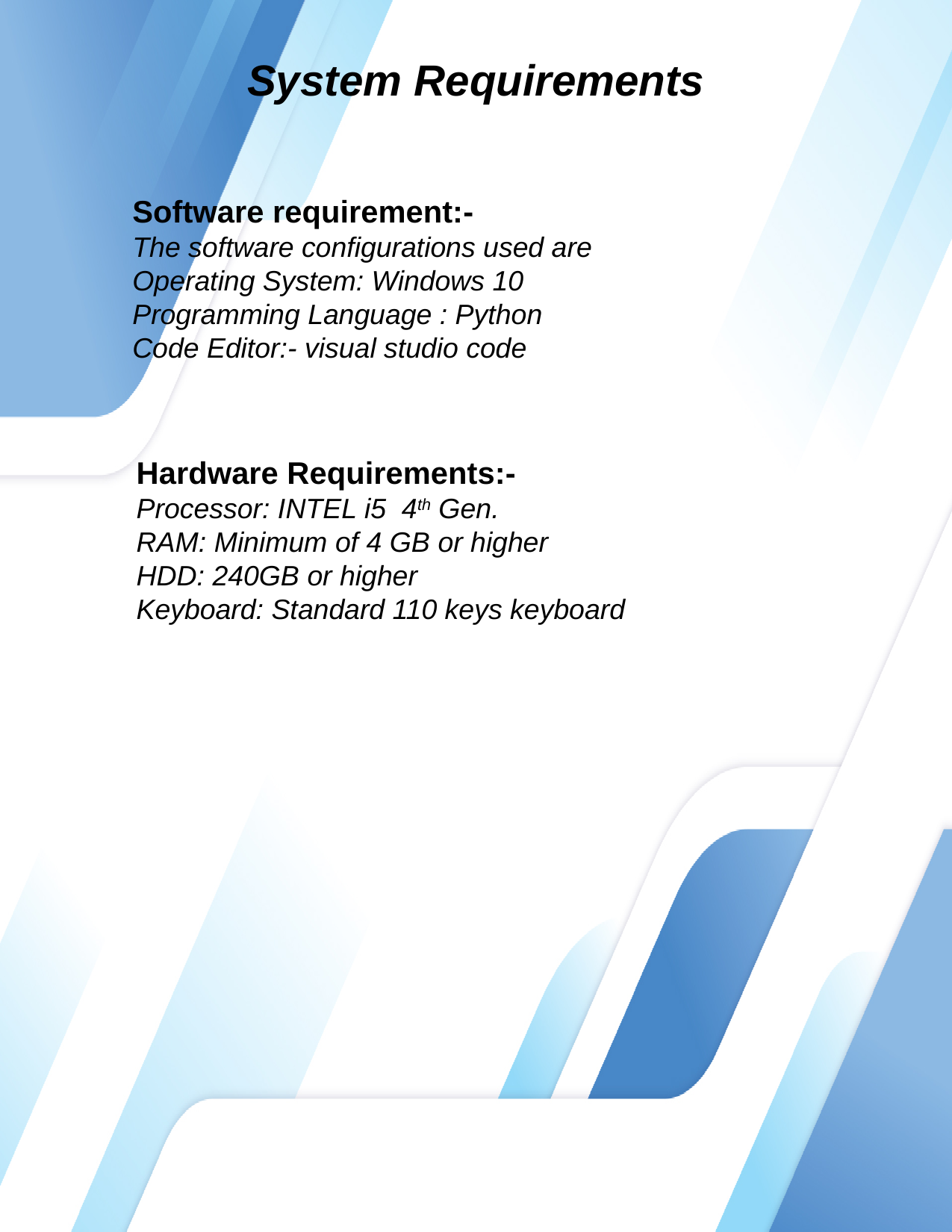

System Requirements
Software requirement:-
The software configurations used are
Operating System: Windows 10
Programming Language : Python
Code Editor:- visual studio code

Hardware Requirements:-
Processor: INTEL i5  4th Gen.
RAM: Minimum of 4 GB or higher
HDD: 240GB or higher
Keyboard: Standard 110 keys keyboard